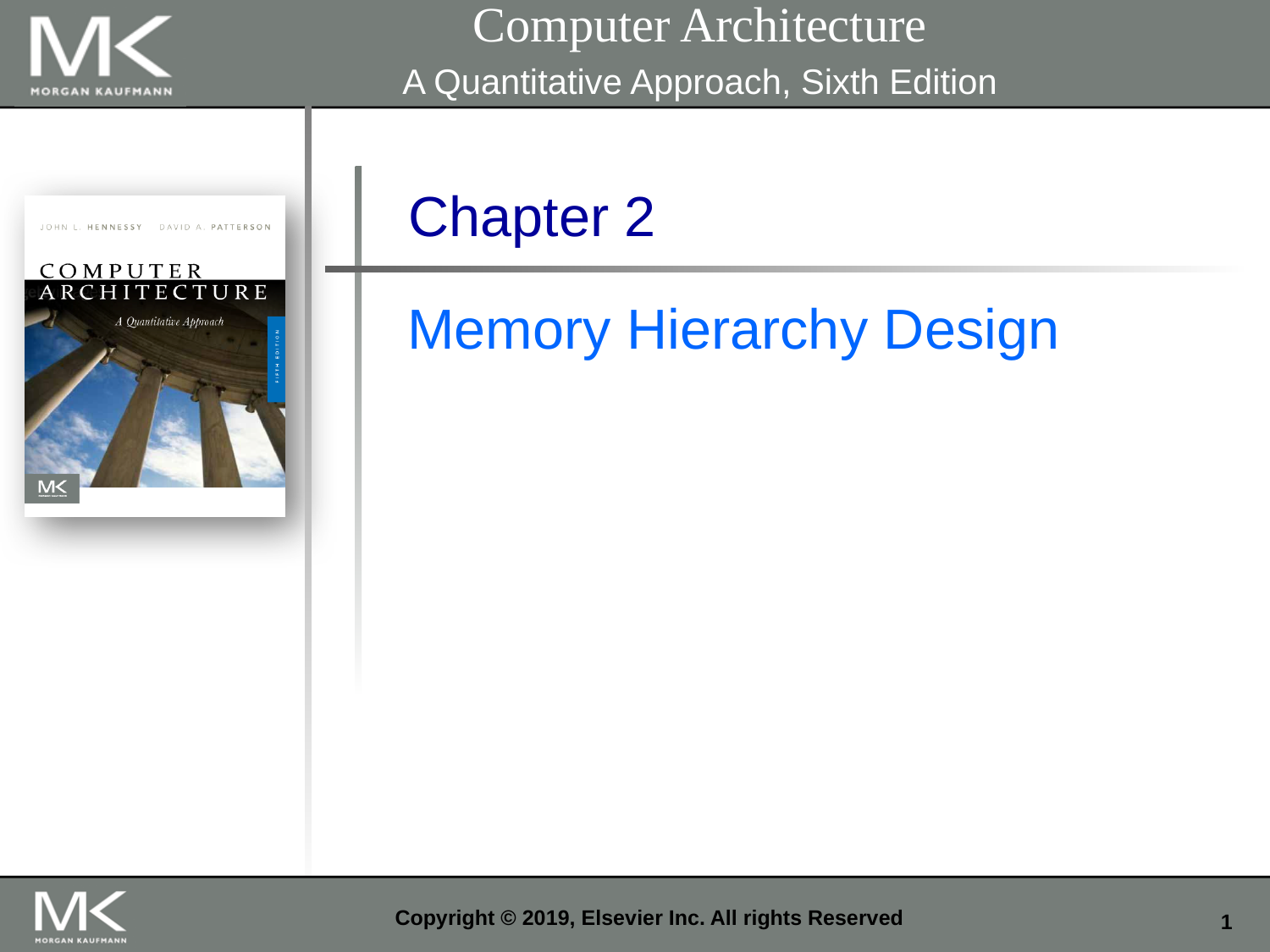

Computer Architecture
A Quantitative Approach, Sixth Edition
Chapter 2
Memory Hierarchy Design
Copyright © 2019, Elsevier Inc. All rights Reserved